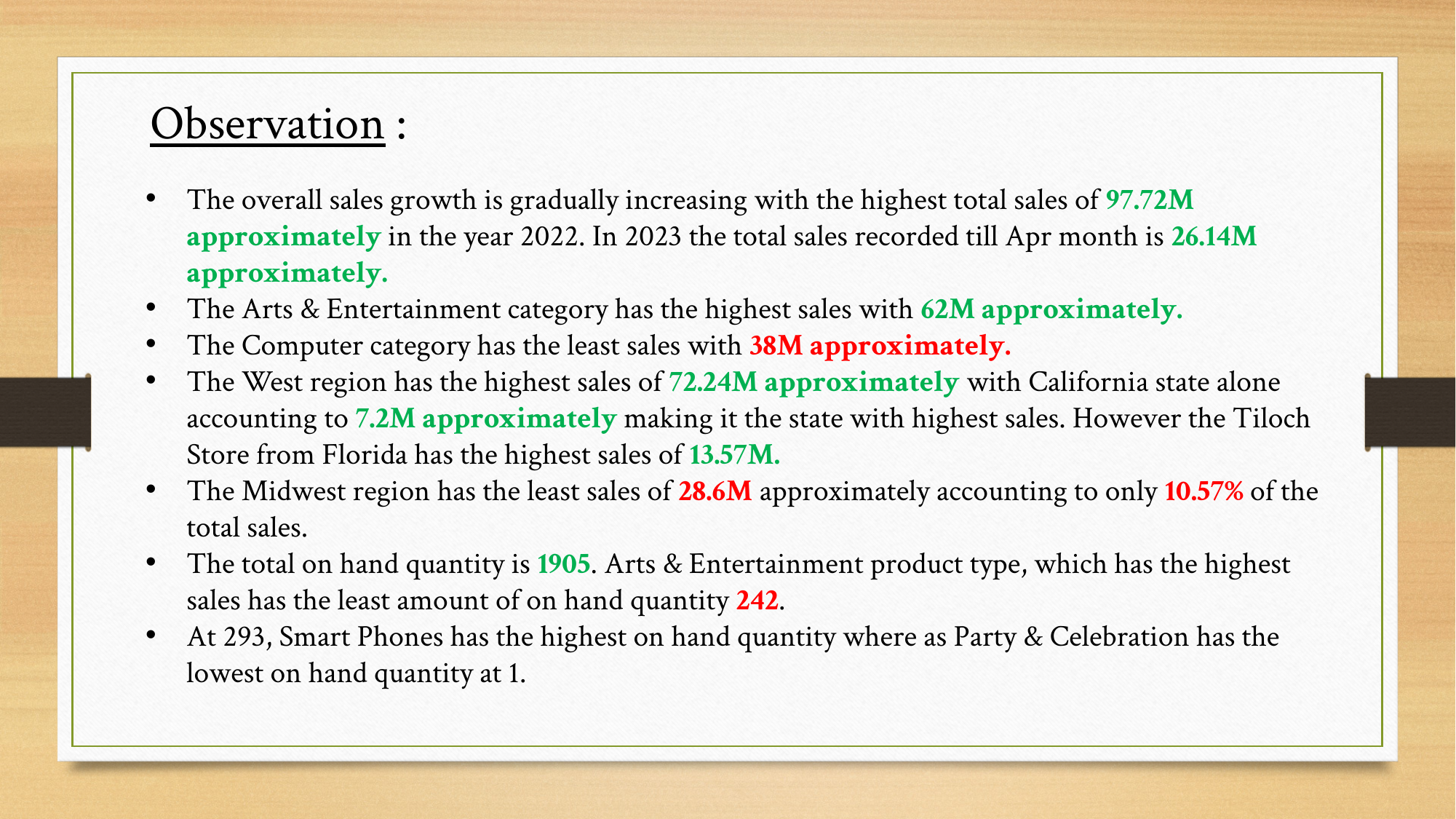

Observation :
The overall sales growth is gradually increasing with the highest total sales of 97.72M approximately in the year 2022. In 2023 the total sales recorded till Apr month is 26.14M approximately.
The Arts & Entertainment category has the highest sales with 62M approximately.
The Computer category has the least sales with 38M approximately.
The West region has the highest sales of 72.24M approximately with California state alone accounting to 7.2M approximately making it the state with highest sales. However the Tiloch Store from Florida has the highest sales of 13.57M.
The Midwest region has the least sales of 28.6M approximately accounting to only 10.57% of the total sales.
The total on hand quantity is 1905. Arts & Entertainment product type, which has the highest sales has the least amount of on hand quantity 242.
At 293, Smart Phones has the highest on hand quantity where as Party & Celebration has the lowest on hand quantity at 1.